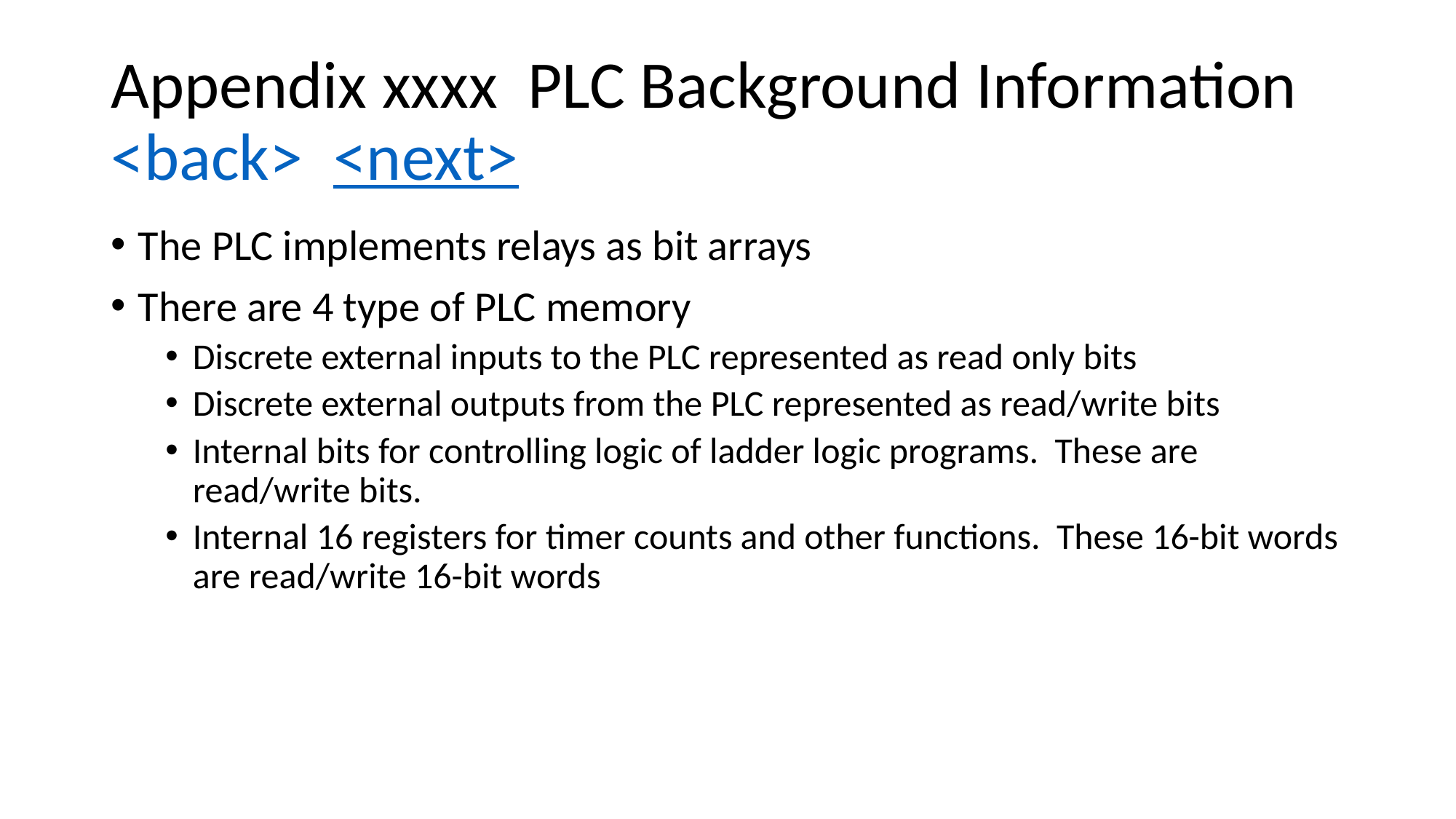

# Appendix xxxx  PLC Background Information <back>  <next>
The PLC implements relays as bit arrays
There are 4 type of PLC memory
Discrete external inputs to the PLC represented as read only bits
Discrete external outputs from the PLC represented as read/write bits
Internal bits for controlling logic of ladder logic programs.  These are read/write bits.
Internal 16 registers for timer counts and other functions.  These 16-bit words are read/write 16-bit words